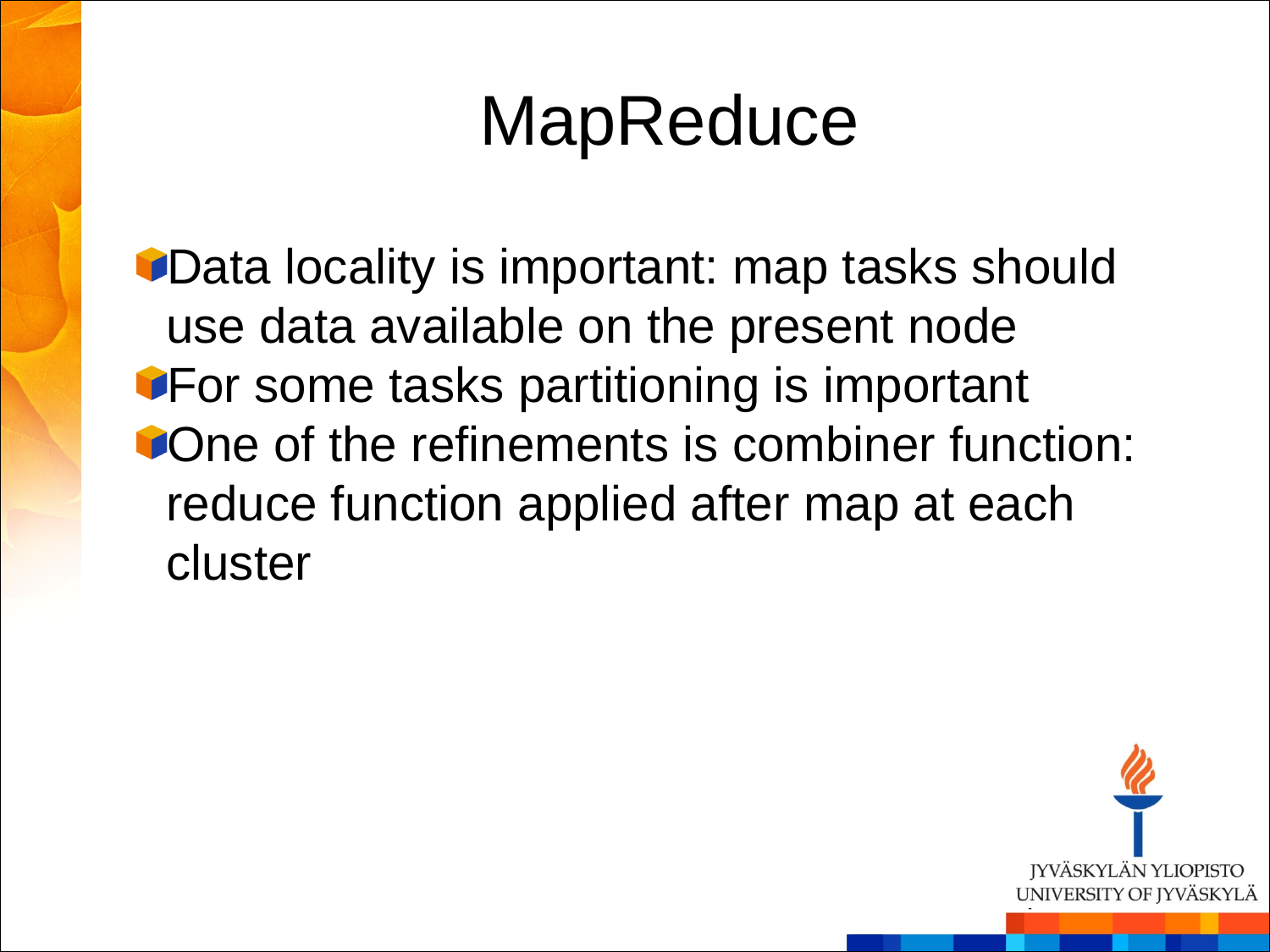

MapReduce
Data locality is important: map tasks should use data available on the present node
For some tasks partitioning is important
One of the refinements is combiner function: reduce function applied after map at each cluster